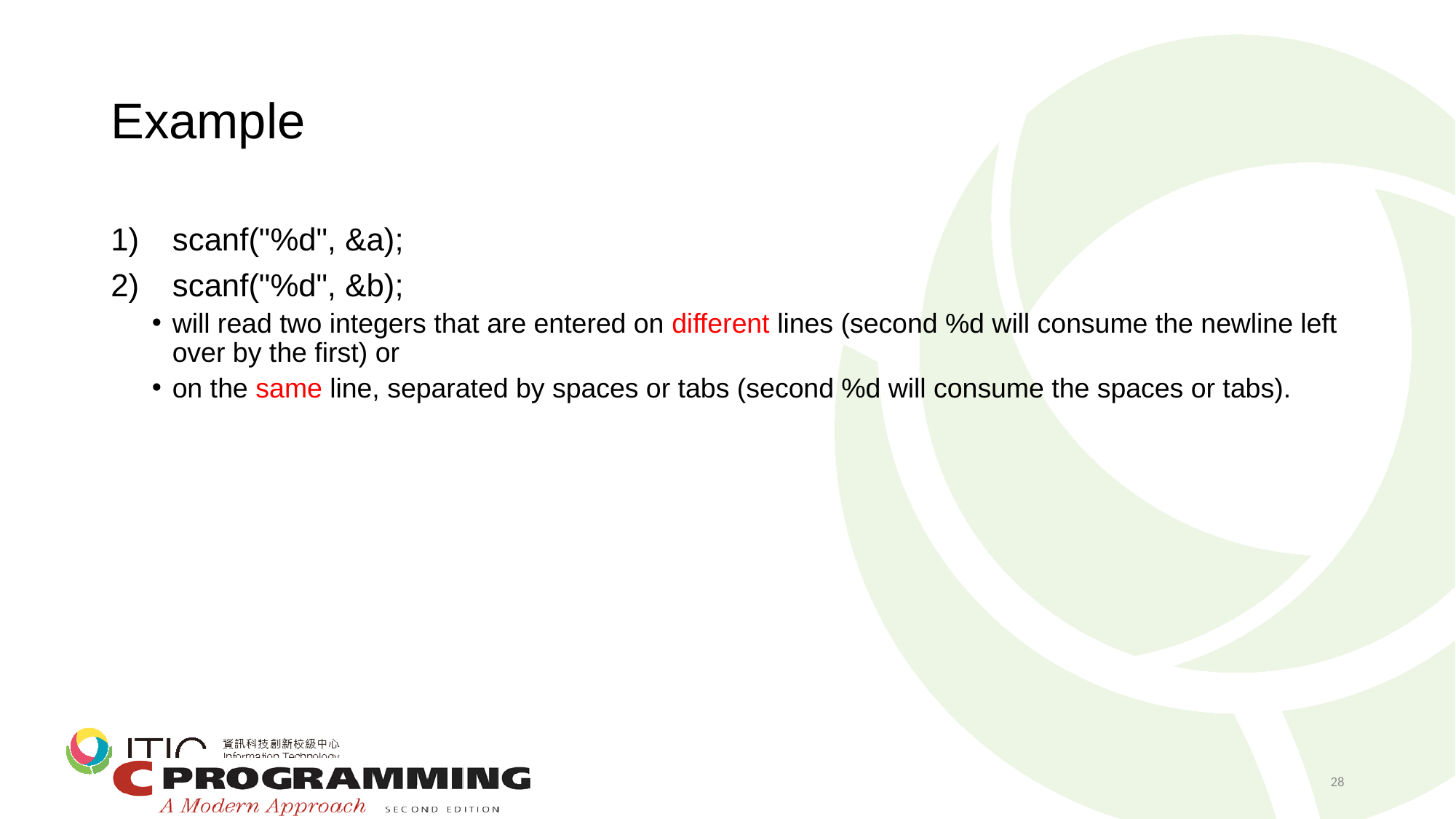

# Example
scanf("%d", &a);
scanf("%d", &b);
will read two integers that are entered on different lines (second %d will consume the newline left over by the first) or
on the same line, separated by spaces or tabs (second %d will consume the spaces or tabs).
28